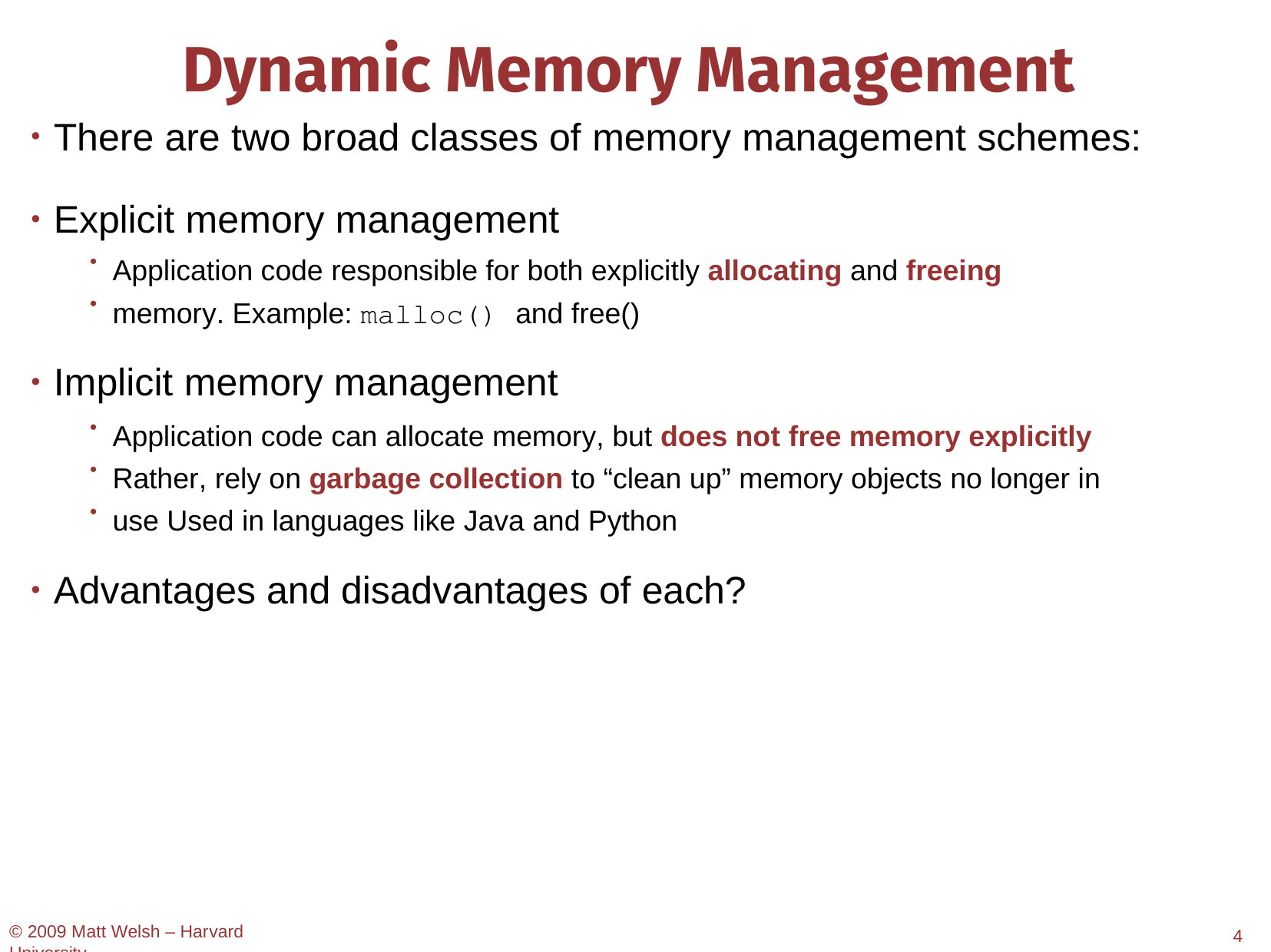

# Dynamic Memory Management
There are two broad classes of memory management schemes:

Explicit memory management
Application code responsible for both explicitly allocating and freeing memory. Example: malloc() and free()
●
●
Implicit memory management
Application code can allocate memory, but does not free memory explicitly Rather, rely on garbage collection to “clean up” memory objects no longer in use Used in languages like Java and Python
●
●
●
Advantages and disadvantages of each?
© 2009 Matt Welsh – Harvard University
4